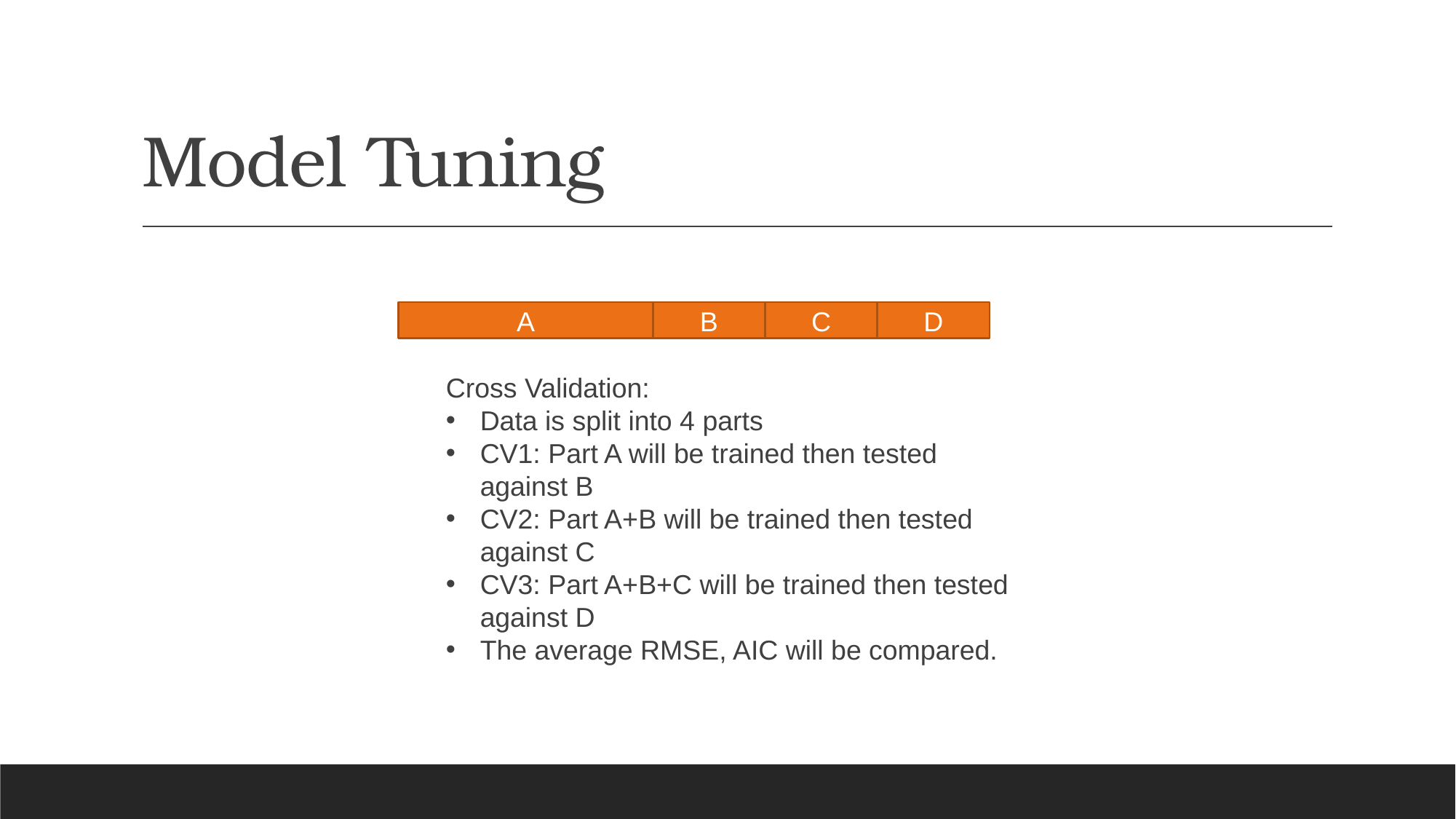

# Model Tuning
A
B
C
D
Cross Validation:
Data is split into 4 parts
CV1: Part A will be trained then tested against B
CV2: Part A+B will be trained then tested against C
CV3: Part A+B+C will be trained then tested against D
The average RMSE, AIC will be compared.